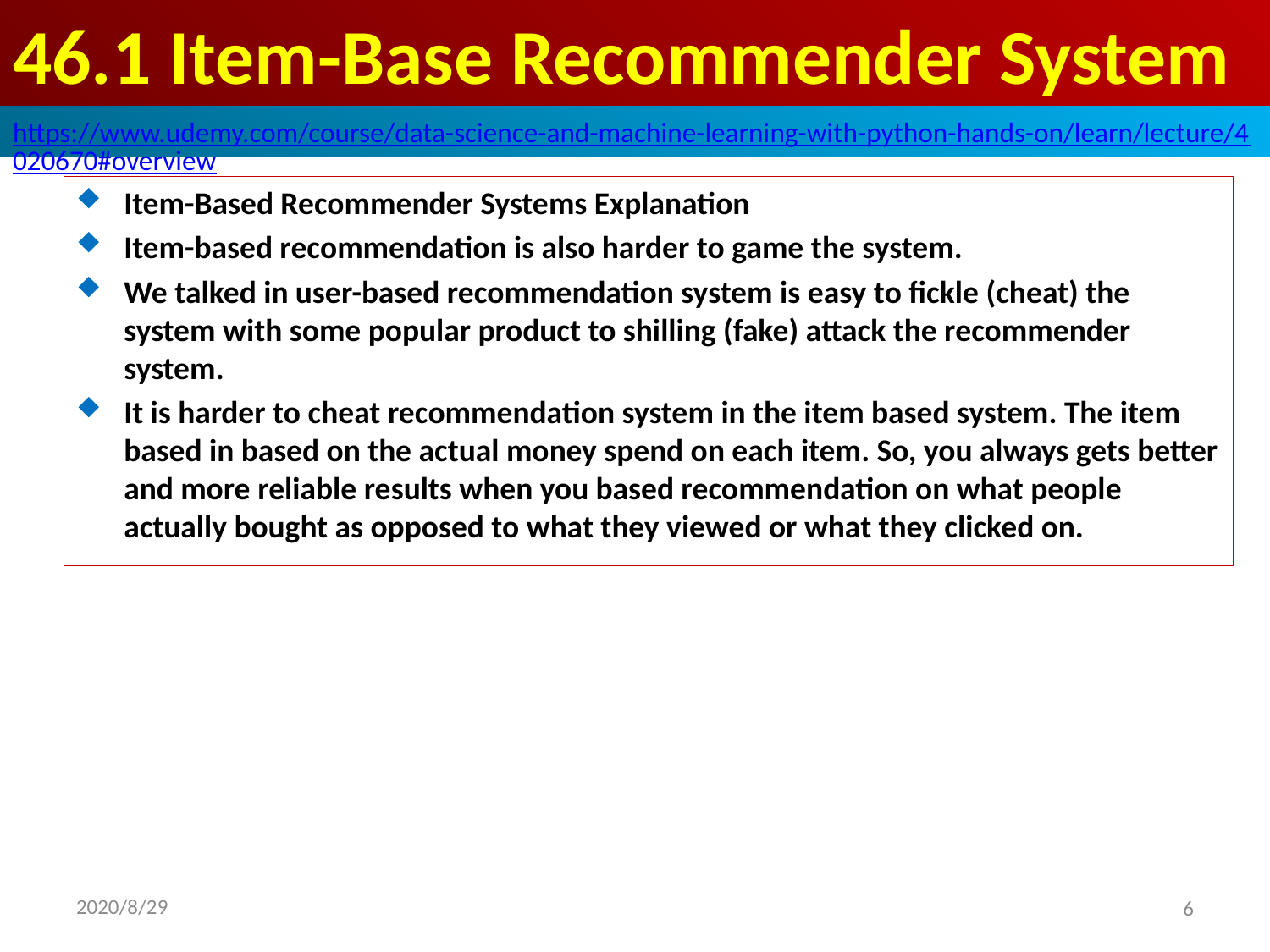

# 46.1 Item-Base Recommender System
https://www.udemy.com/course/data-science-and-machine-learning-with-python-hands-on/learn/lecture/4020670#overview
Item-Based Recommender Systems Explanation
Item-based recommendation is also harder to game the system.
We talked in user-based recommendation system is easy to fickle (cheat) the system with some popular product to shilling (fake) attack the recommender system.
It is harder to cheat recommendation system in the item based system. The item based in based on the actual money spend on each item. So, you always gets better and more reliable results when you based recommendation on what people actually bought as opposed to what they viewed or what they clicked on.

2020/8/29
6